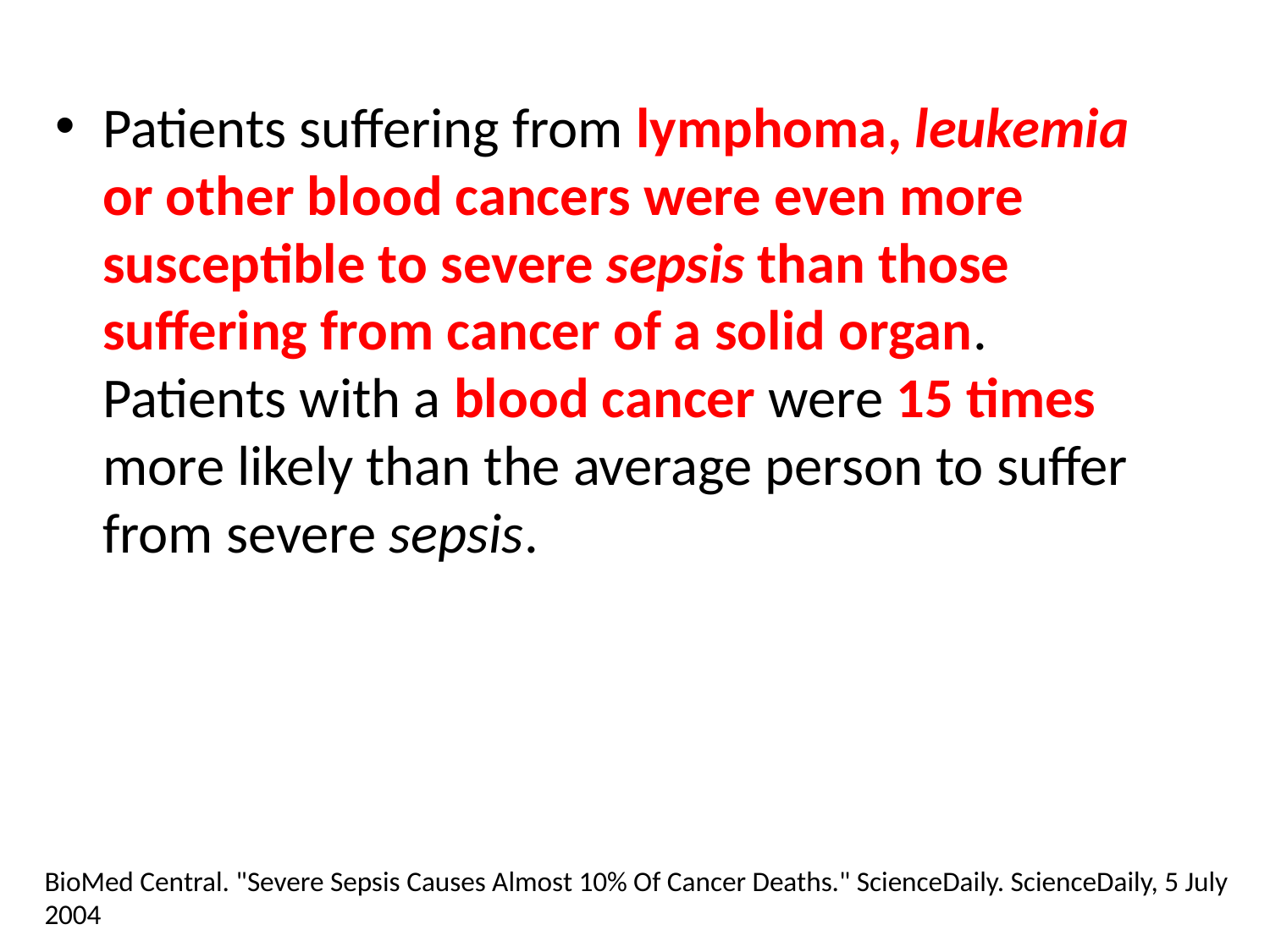

Patients suffering from lymphoma, leukemia or other blood cancers were even more susceptible to severe sepsis than those suffering from cancer of a solid organ. Patients with a blood cancer were 15 times more likely than the average person to suffer from severe sepsis.
# BioMed Central. "Severe Sepsis Causes Almost 10% Of Cancer Deaths." ScienceDaily. ScienceDaily, 5 July 2004